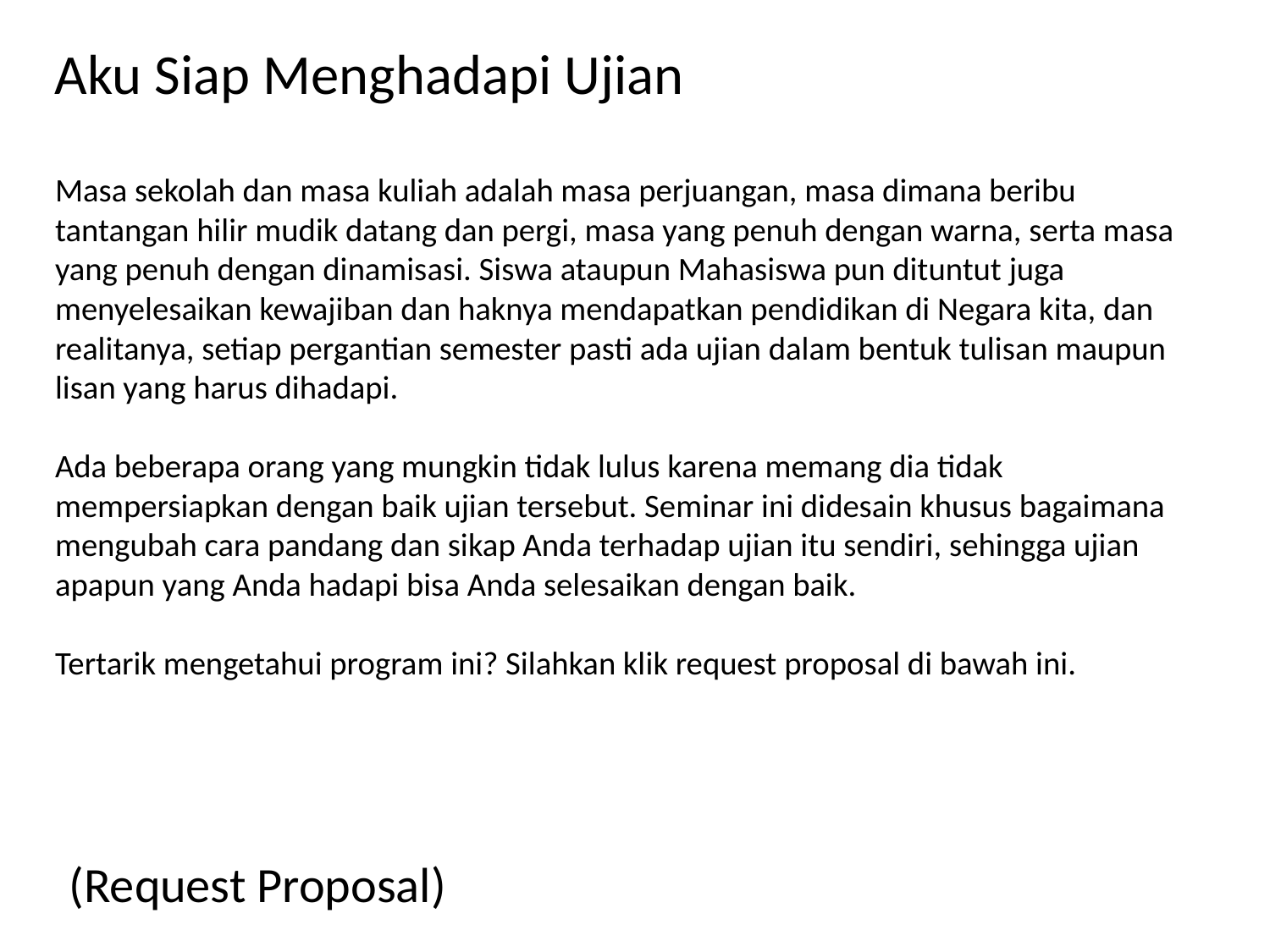

Aku Siap Menghadapi Ujian
Masa sekolah dan masa kuliah adalah masa perjuangan, masa dimana beribu tantangan hilir mudik datang dan pergi, masa yang penuh dengan warna, serta masa yang penuh dengan dinamisasi. Siswa ataupun Mahasiswa pun dituntut juga menyelesaikan kewajiban dan haknya mendapatkan pendidikan di Negara kita, dan realitanya, setiap pergantian semester pasti ada ujian dalam bentuk tulisan maupun lisan yang harus dihadapi.

Ada beberapa orang yang mungkin tidak lulus karena memang dia tidak mempersiapkan dengan baik ujian tersebut. Seminar ini didesain khusus bagaimana mengubah cara pandang dan sikap Anda terhadap ujian itu sendiri, sehingga ujian apapun yang Anda hadapi bisa Anda selesaikan dengan baik.

Tertarik mengetahui program ini? Silahkan klik request proposal di bawah ini.
(Request Proposal)